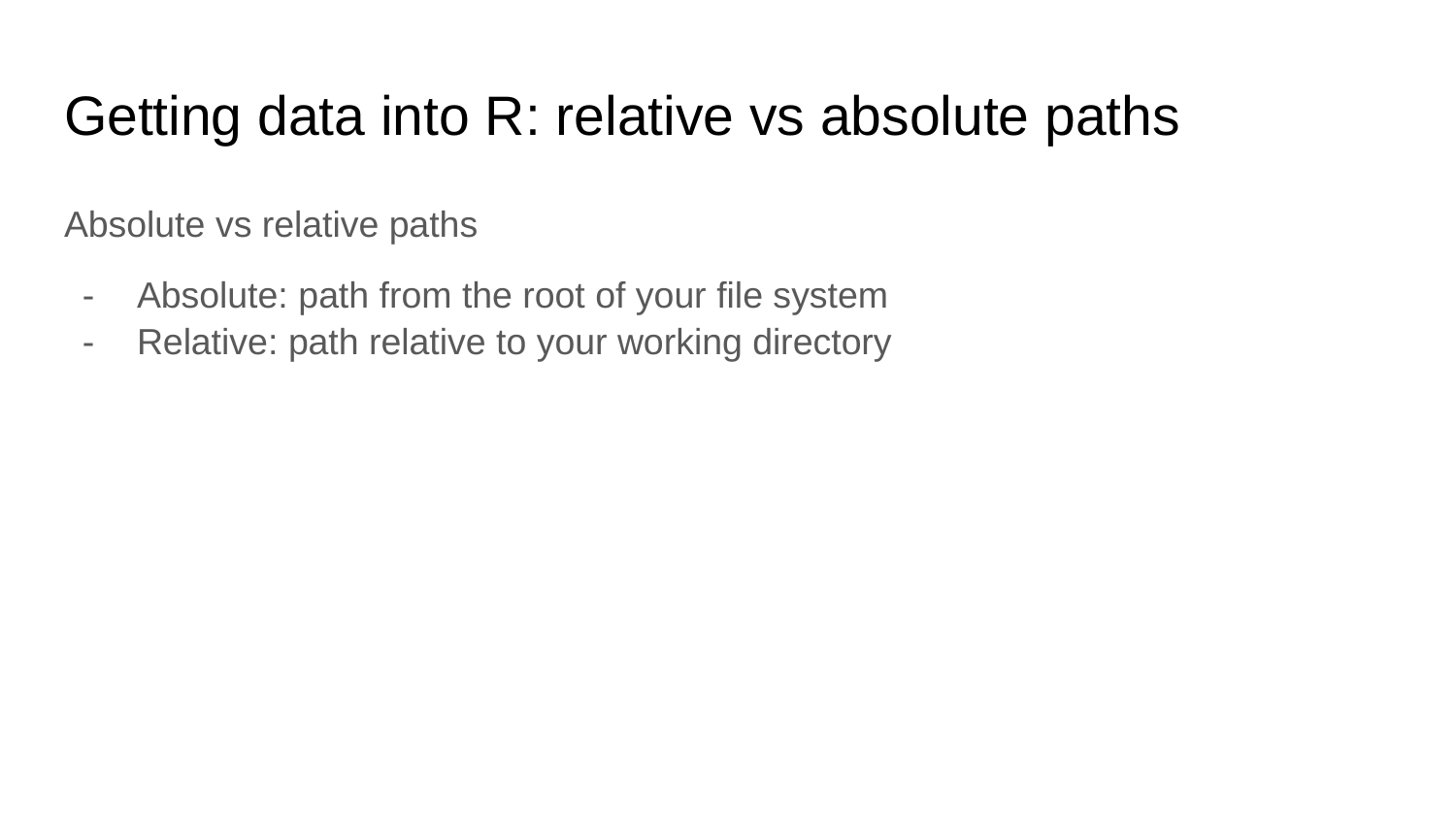

# Getting data into R: relative vs absolute paths
Absolute vs relative paths
Absolute: path from the root of your file system
Relative: path relative to your working directory